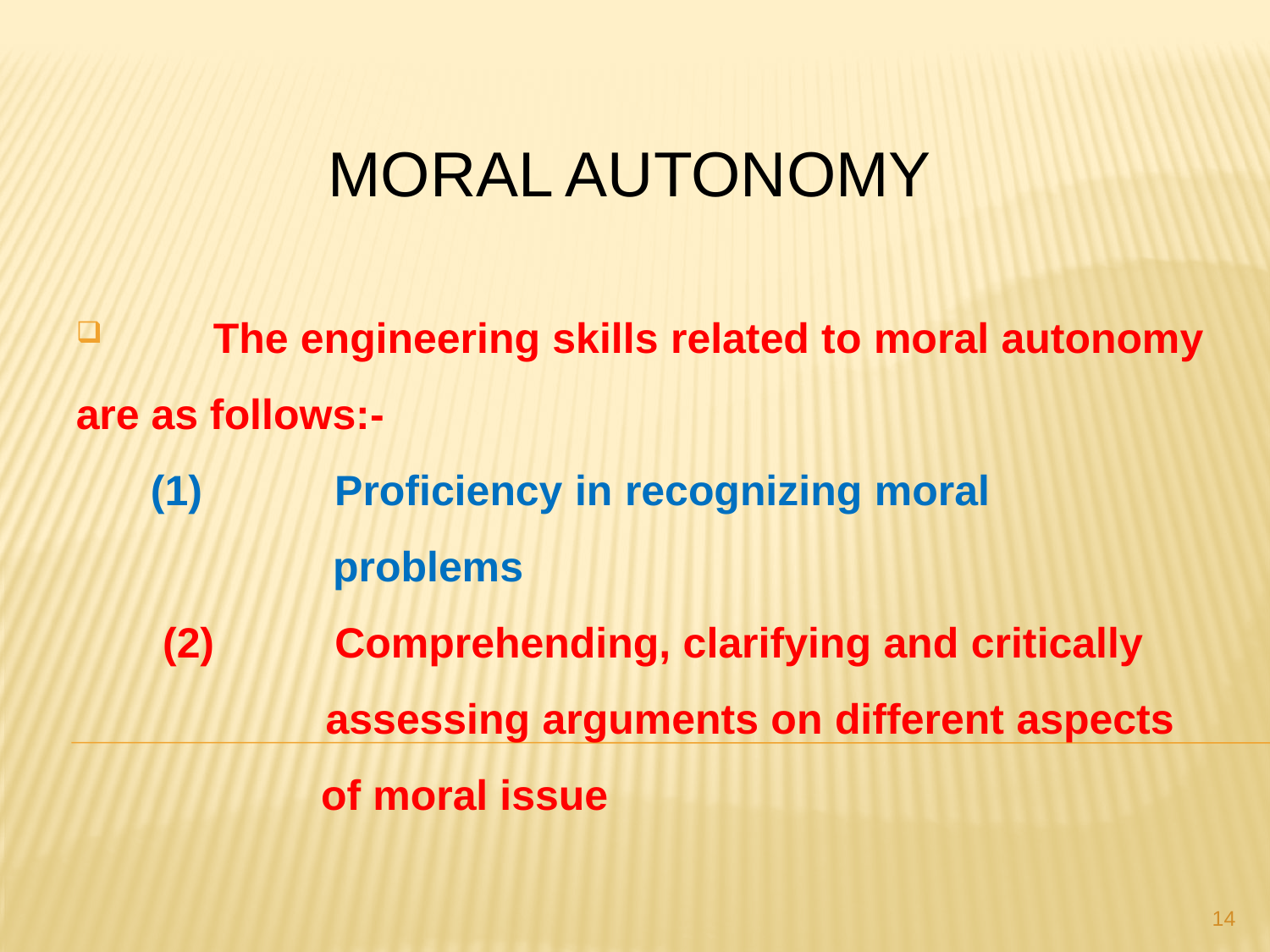

# Moral Autonomy
         The engineering skills related to moral autonomy 	are as follows:-
      (1)  	Proficiency in recognizing moral 			           problems
       (2)  	Comprehending, clarifying and critically 		          assessing arguments on different aspects 		          of moral issue
14